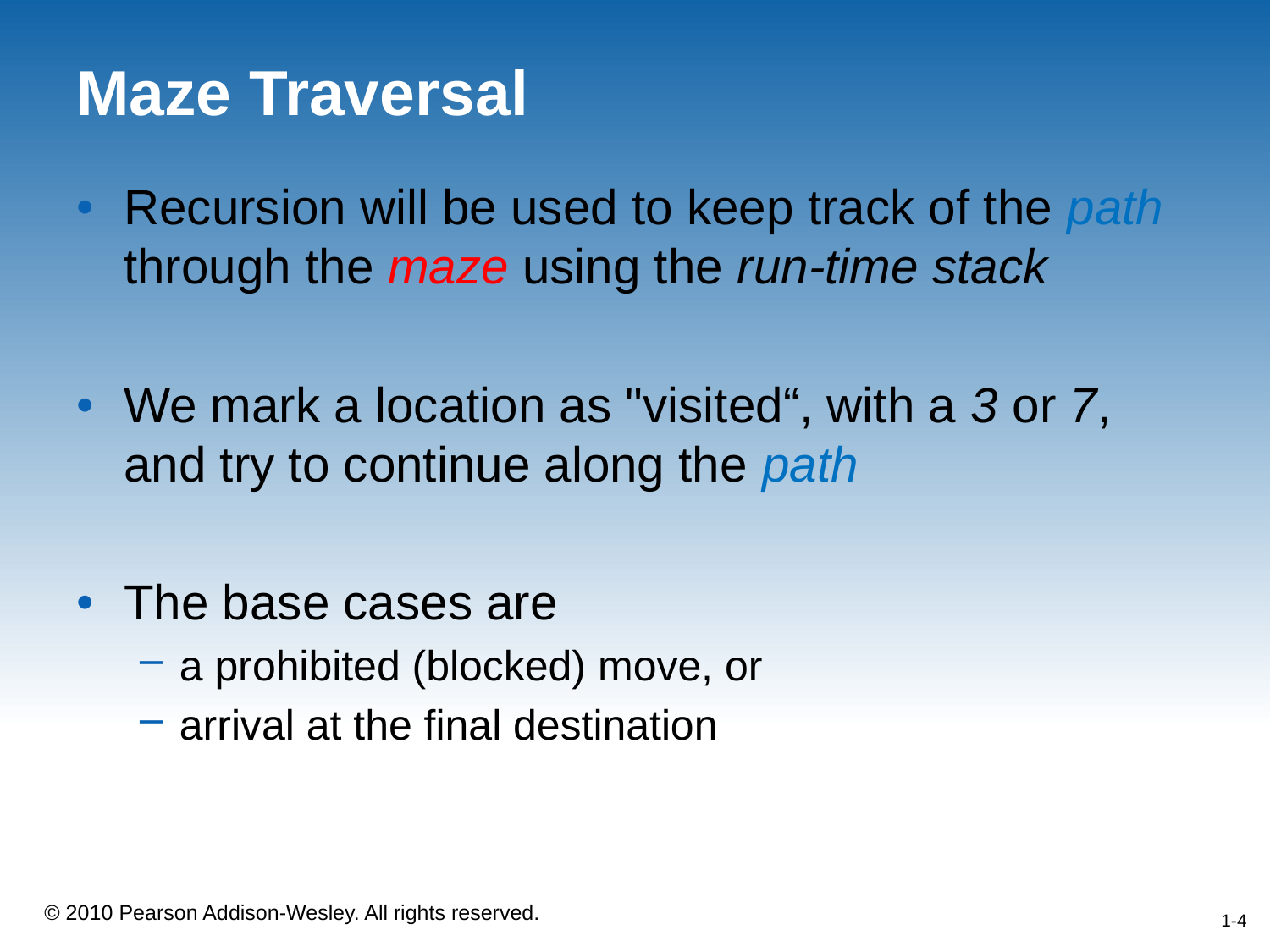

# Maze Traversal
Recursion will be used to keep track of the path through the maze using the run-time stack

We mark a location as "visited“, with a 3 or 7, and try to continue along the path

The base cases are
a prohibited (blocked) move, or
arrival at the final destination

1-4